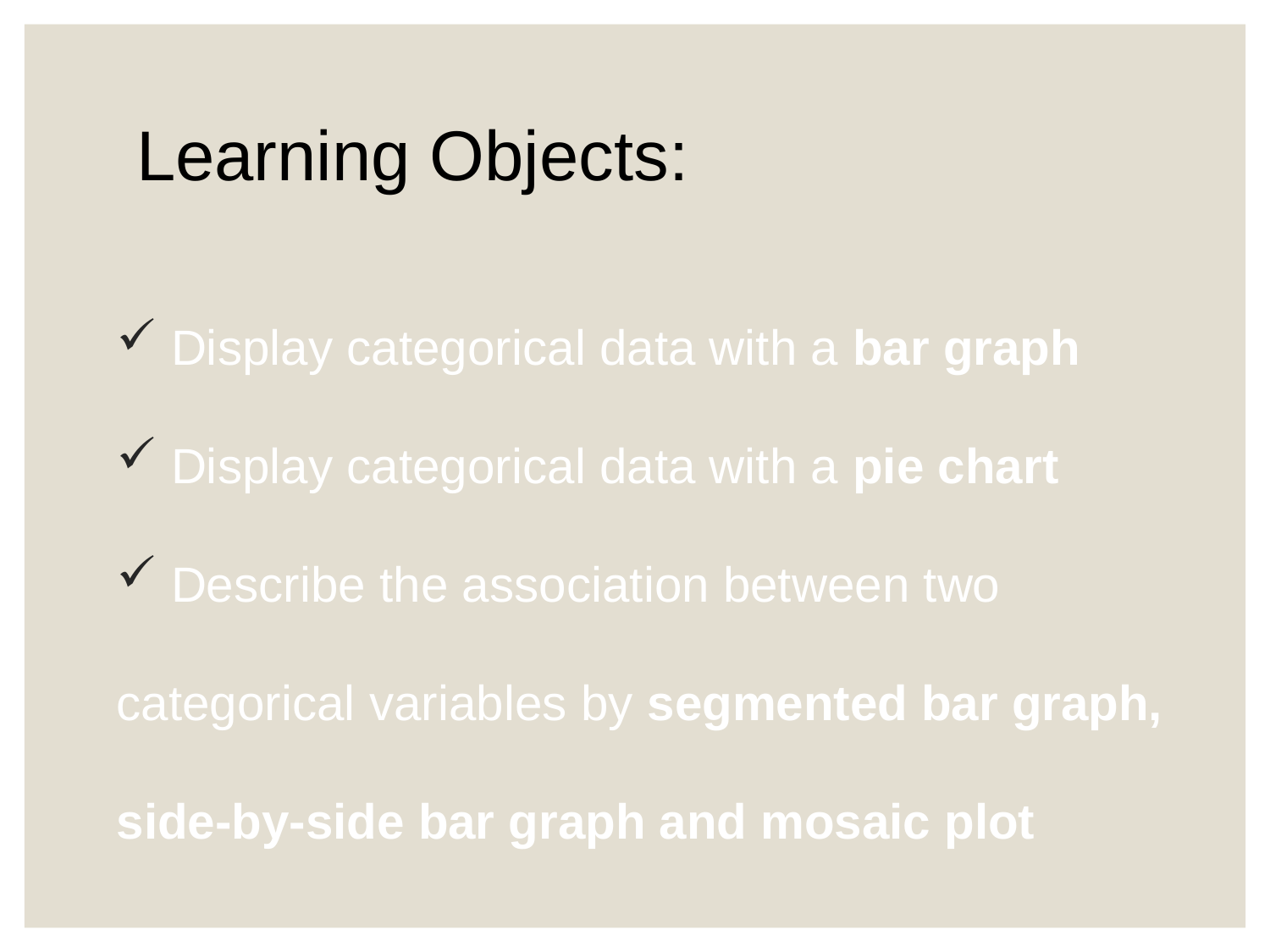

Learning Objects:
 Display categorical data with a bar graph
 Display categorical data with a pie chart
 Describe the association between two categorical variables by segmented bar graph, side-by-side bar graph and mosaic plot